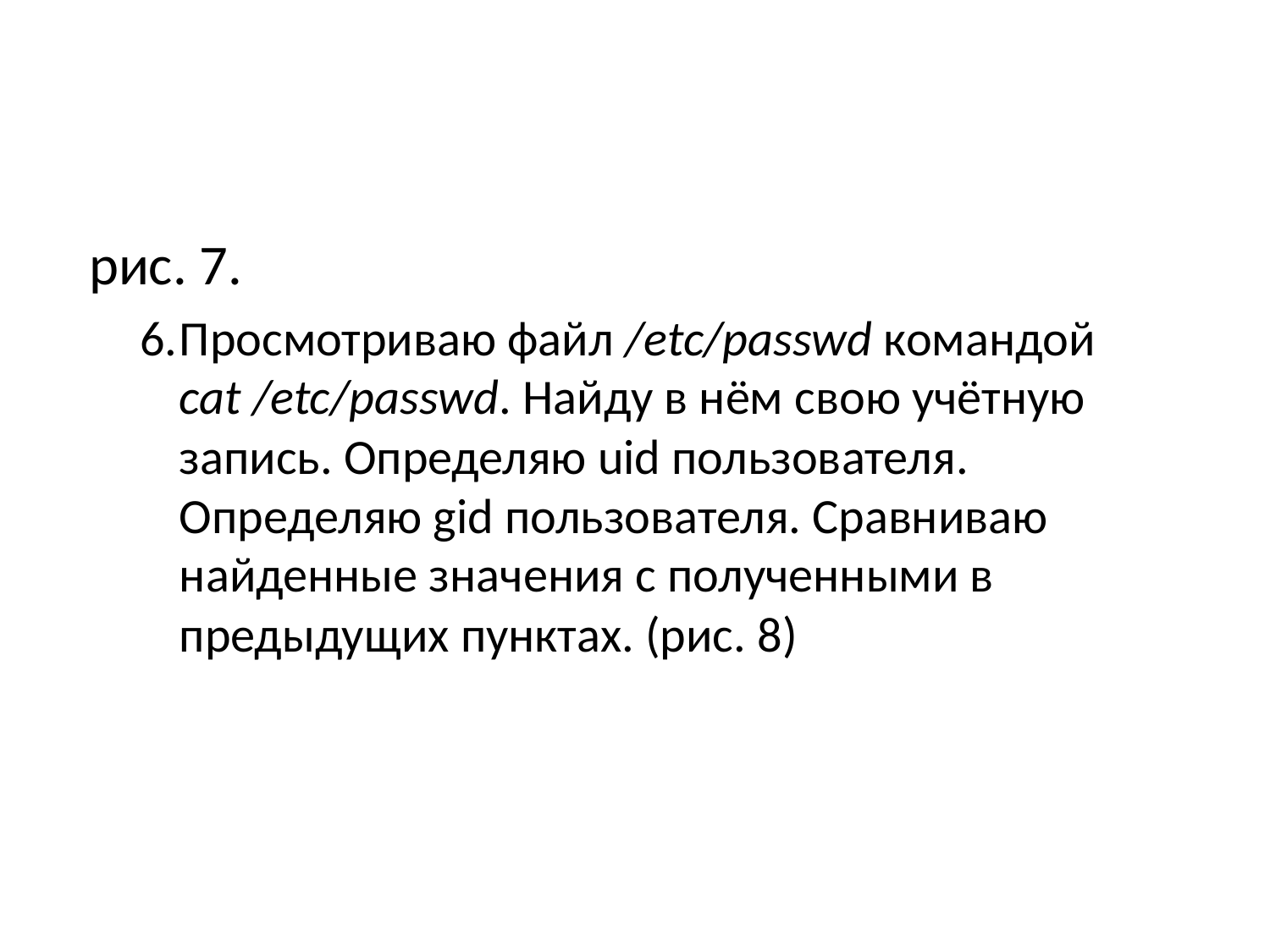

рис. 7.
Просмотриваю файл /etc/passwd командой cat /etc/passwd. Найду в нём свою учётную запись. Определяю uid пользователя. Определяю gid пользователя. Сравниваю найденные значения с полученными в предыдущих пунктах. (рис. 8)